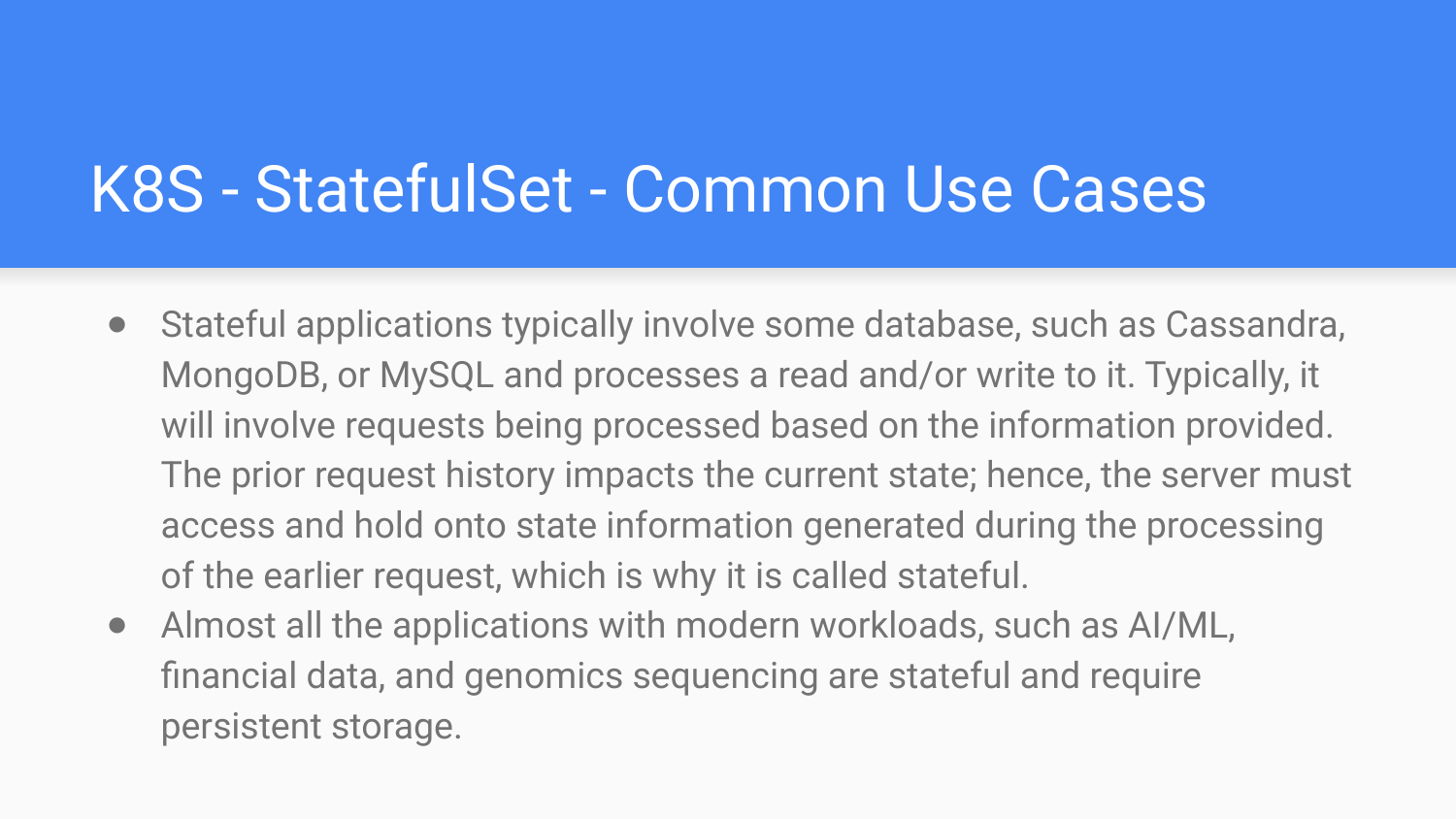

# K8S - StatefulSet - Common Use Cases
Stateful applications typically involve some database, such as Cassandra, MongoDB, or MySQL and processes a read and/or write to it. Typically, it will involve requests being processed based on the information provided. The prior request history impacts the current state; hence, the server must access and hold onto state information generated during the processing of the earlier request, which is why it is called stateful.
Almost all the applications with modern workloads, such as AI/ML, financial data, and genomics sequencing are stateful and require persistent storage.